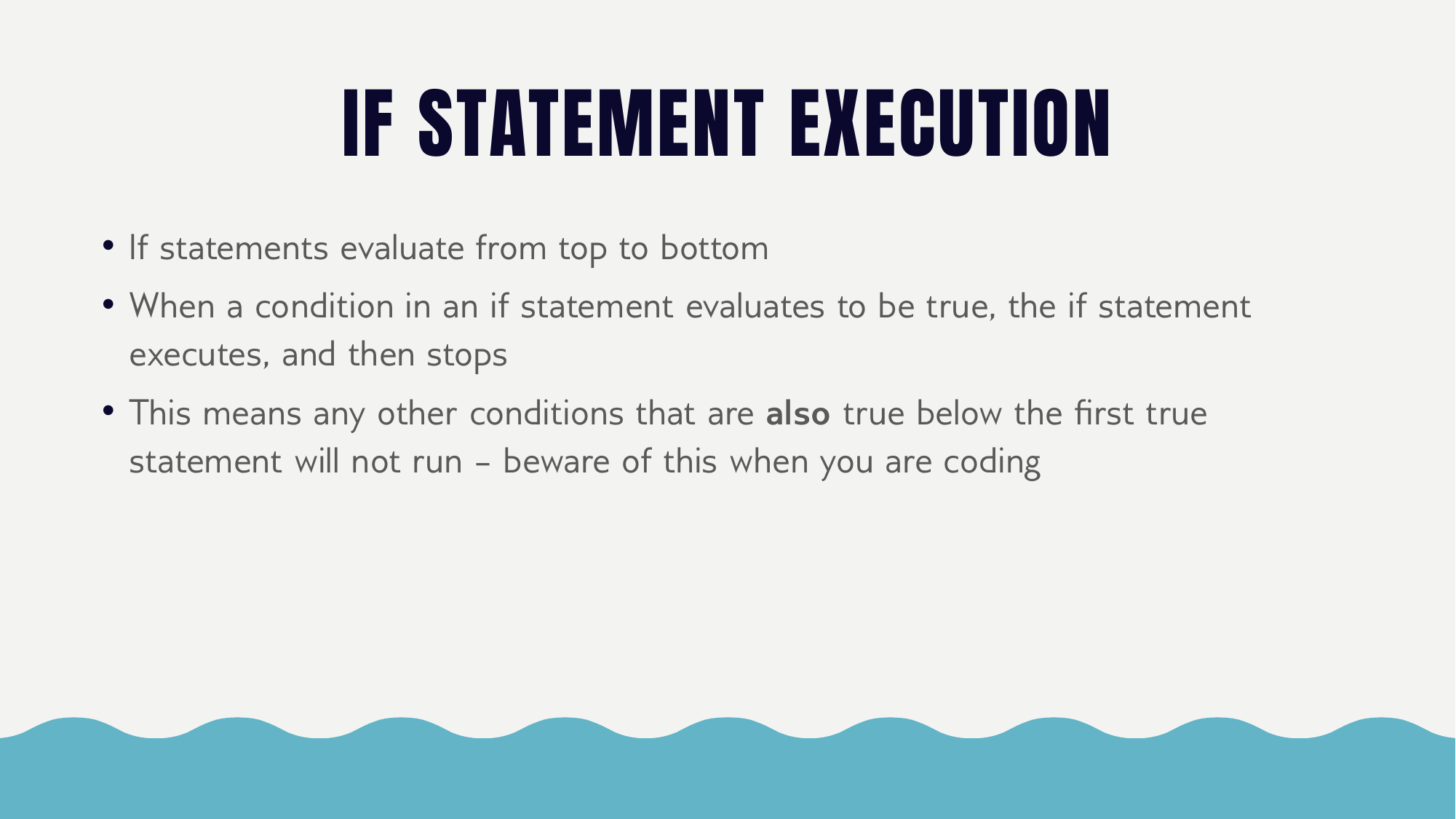

# If statement execution
If statements evaluate from top to bottom
When a condition in an if statement evaluates to be true, the if statement executes, and then stops
This means any other conditions that are also true below the first true statement will not run – beware of this when you are coding